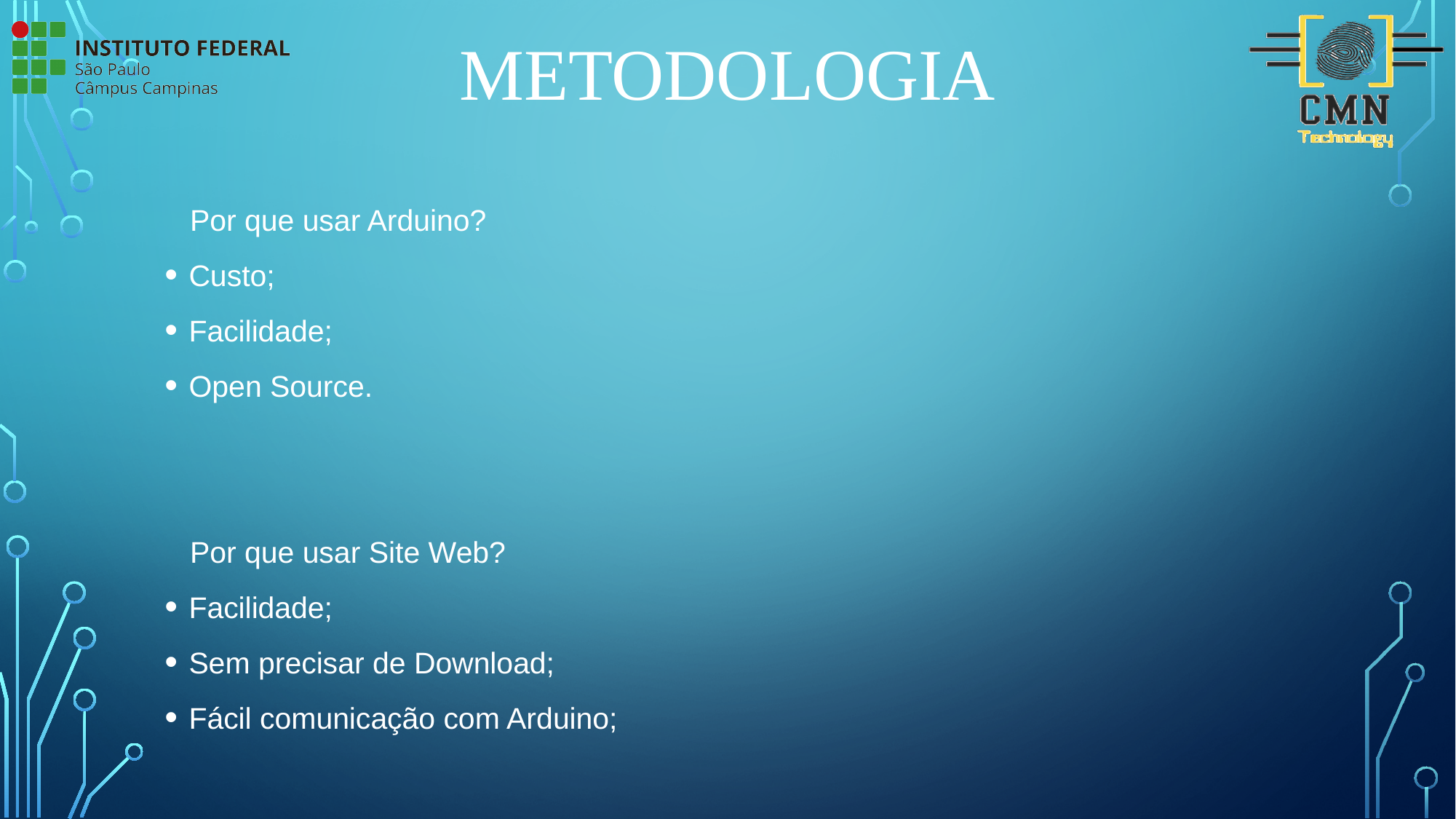

# Metodologia
   Por que usar Arduino?
Custo;
Facilidade;
Open Source.

   Por que usar Site Web?
Facilidade;
Sem precisar de Download;
Fácil comunicação com Arduino;